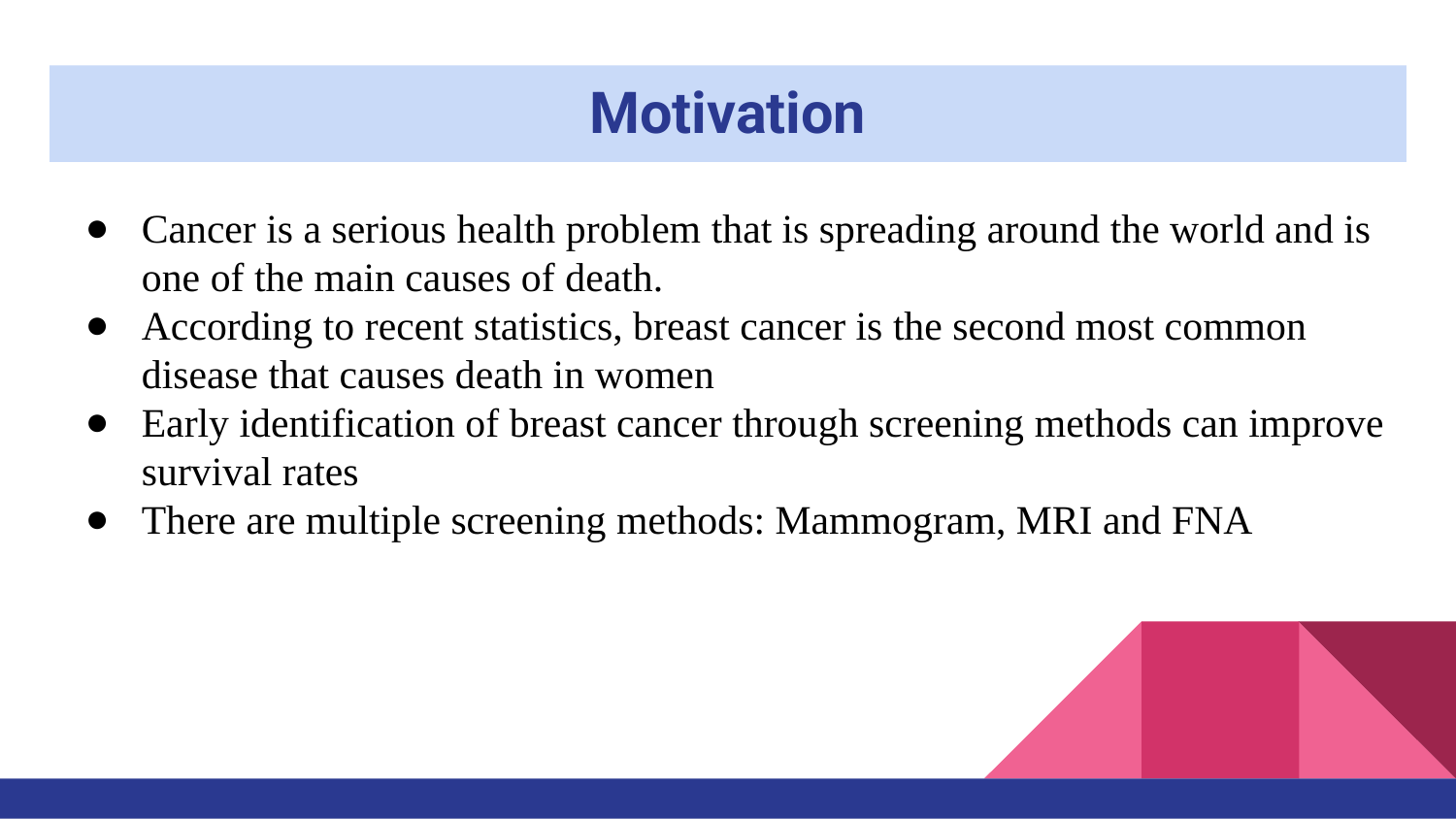

# Motivation
Cancer is a serious health problem that is spreading around the world and is one of the main causes of death.
According to recent statistics, breast cancer is the second most common disease that causes death in women
Early identification of breast cancer through screening methods can improve survival rates
There are multiple screening methods: Mammogram, MRI and FNA